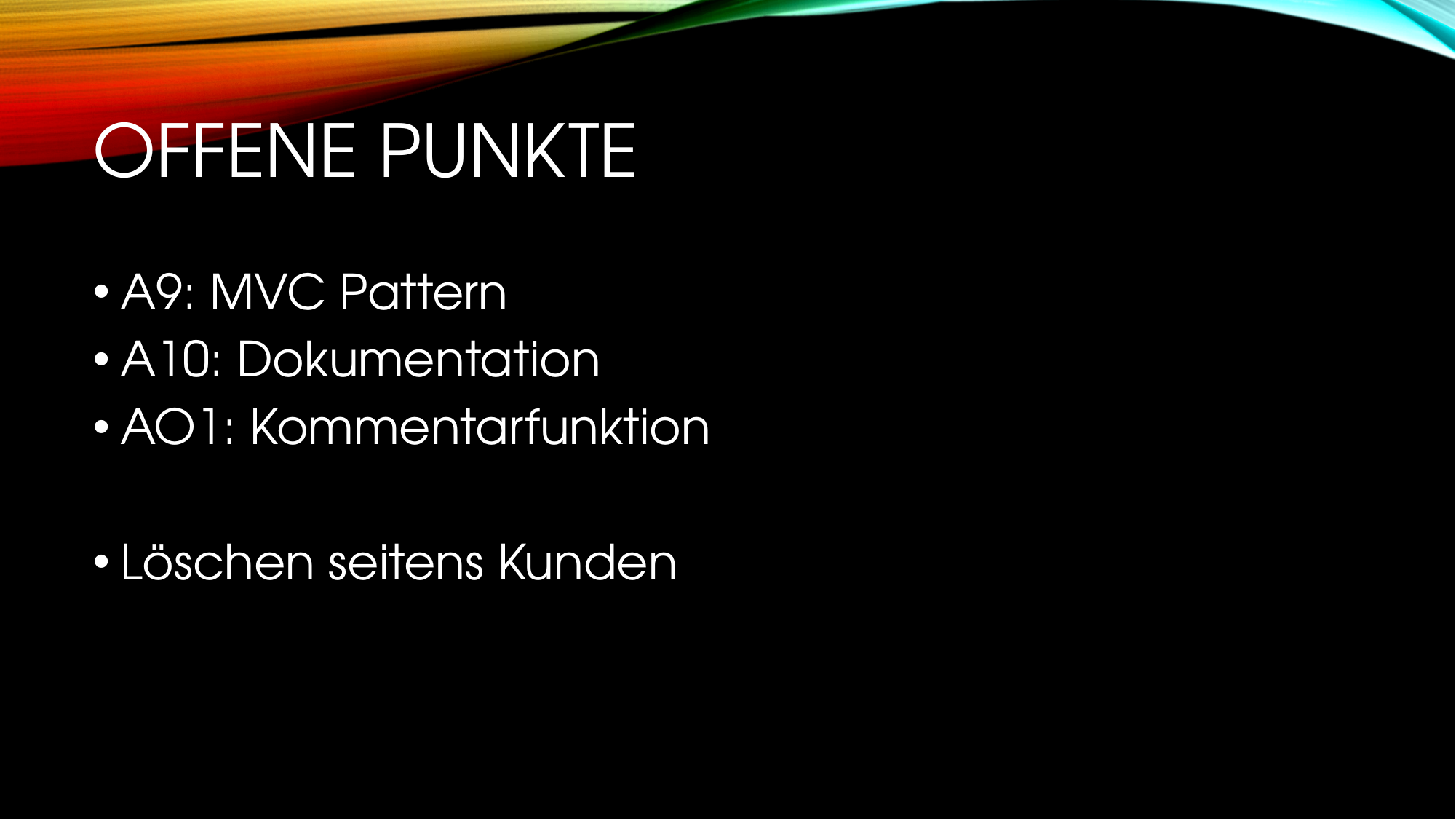

# Offene Punkte
A9: MVC Pattern
A10: Dokumentation
AO1: Kommentarfunktion

Löschen seitens Kunden